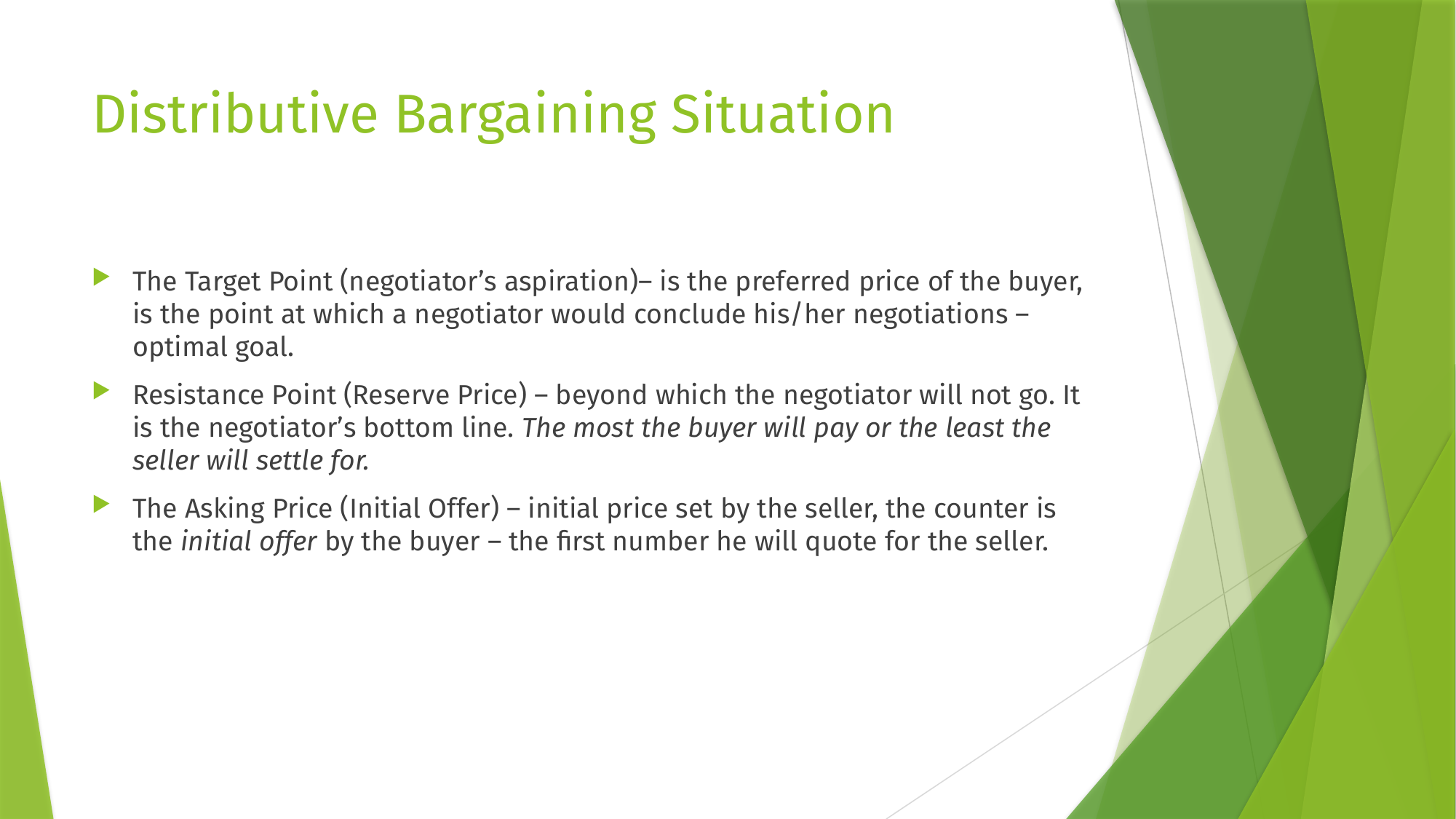

# Distributive Bargaining Situation
The Target Point (negotiator’s aspiration)– is the preferred price of the buyer, is the point at which a negotiator would conclude his/her negotiations – optimal goal.
Resistance Point (Reserve Price) – beyond which the negotiator will not go. It is the negotiator’s bottom line. The most the buyer will pay or the least the seller will settle for.
The Asking Price (Initial Offer) – initial price set by the seller, the counter is the initial offer by the buyer – the first number he will quote for the seller.